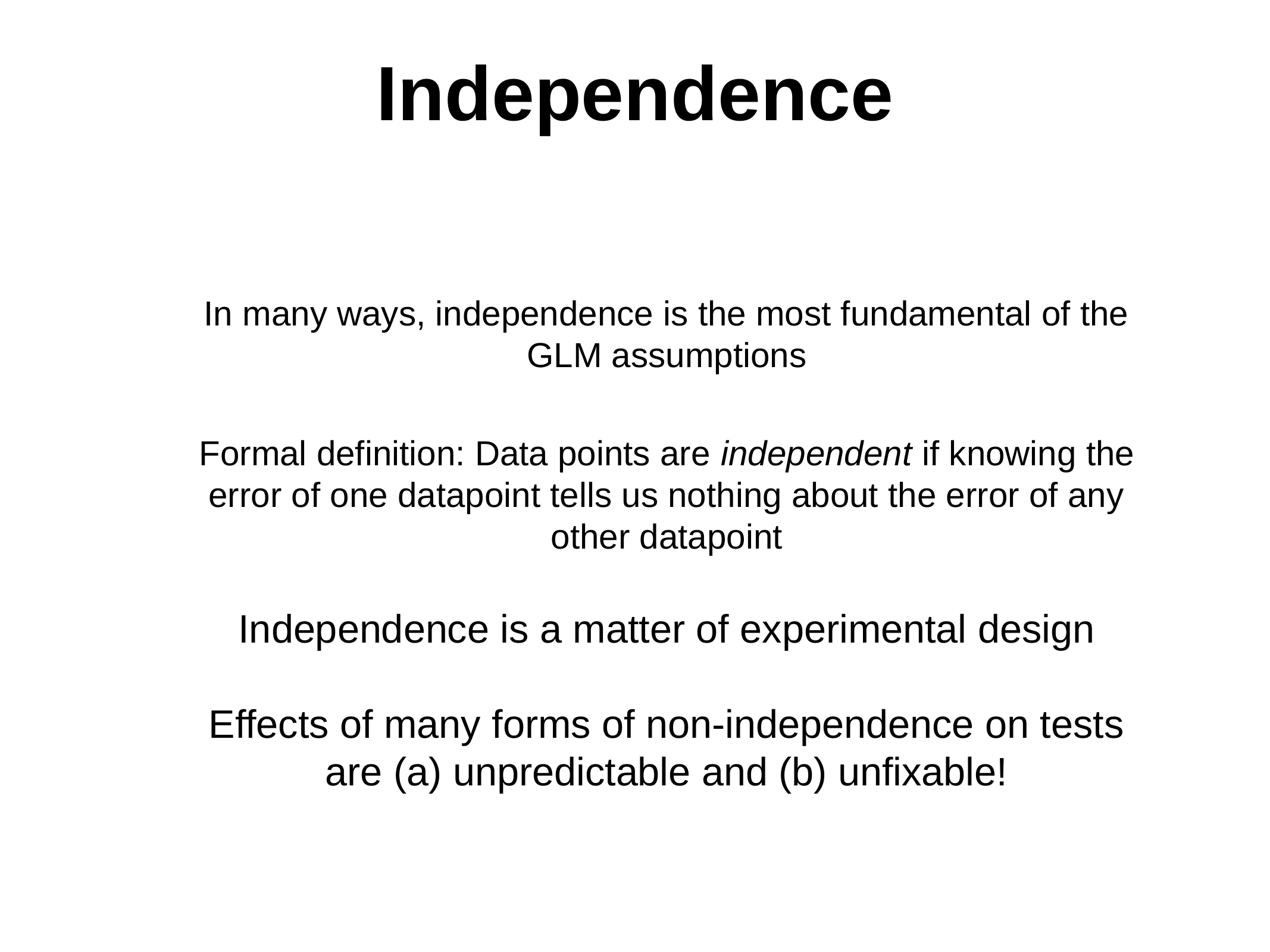

Independence
In many ways, independence is the most fundamental of the GLM assumptions

Formal definition: Data points are independent if knowing the error of one datapoint tells us nothing about the error of any other datapoint

Independence is a matter of experimental design

Effects of many forms of non-independence on tests are (a) unpredictable and (b) unfixable!